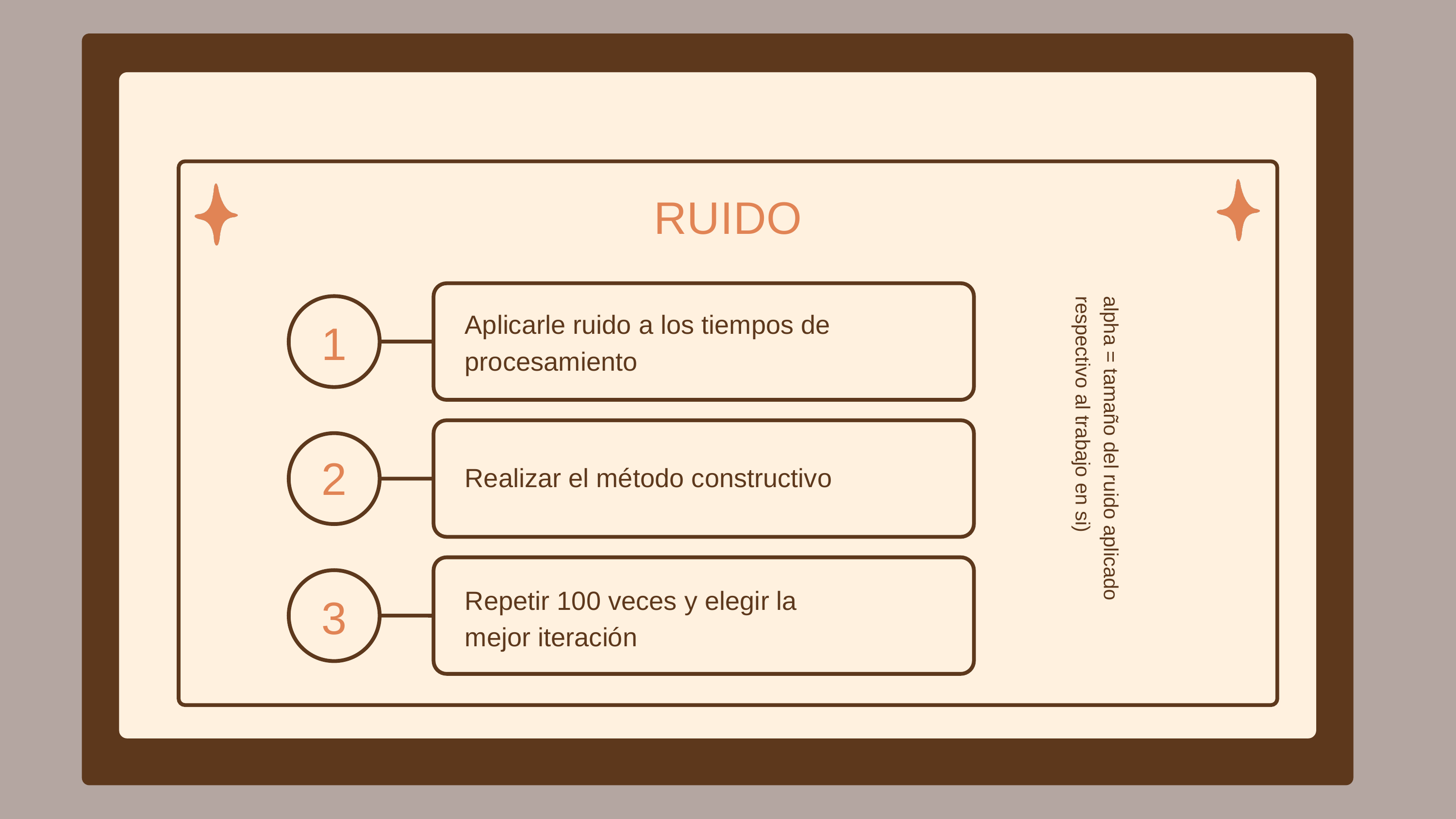

RUIDO

Aplicarle ruido a los tiempos de procesamiento
1

2
alpha = tamaño del ruido aplicado respectivo al trabajo en si)
Realizar el método constructivo

Repetir 100 veces y elegir la mejor iteración
3